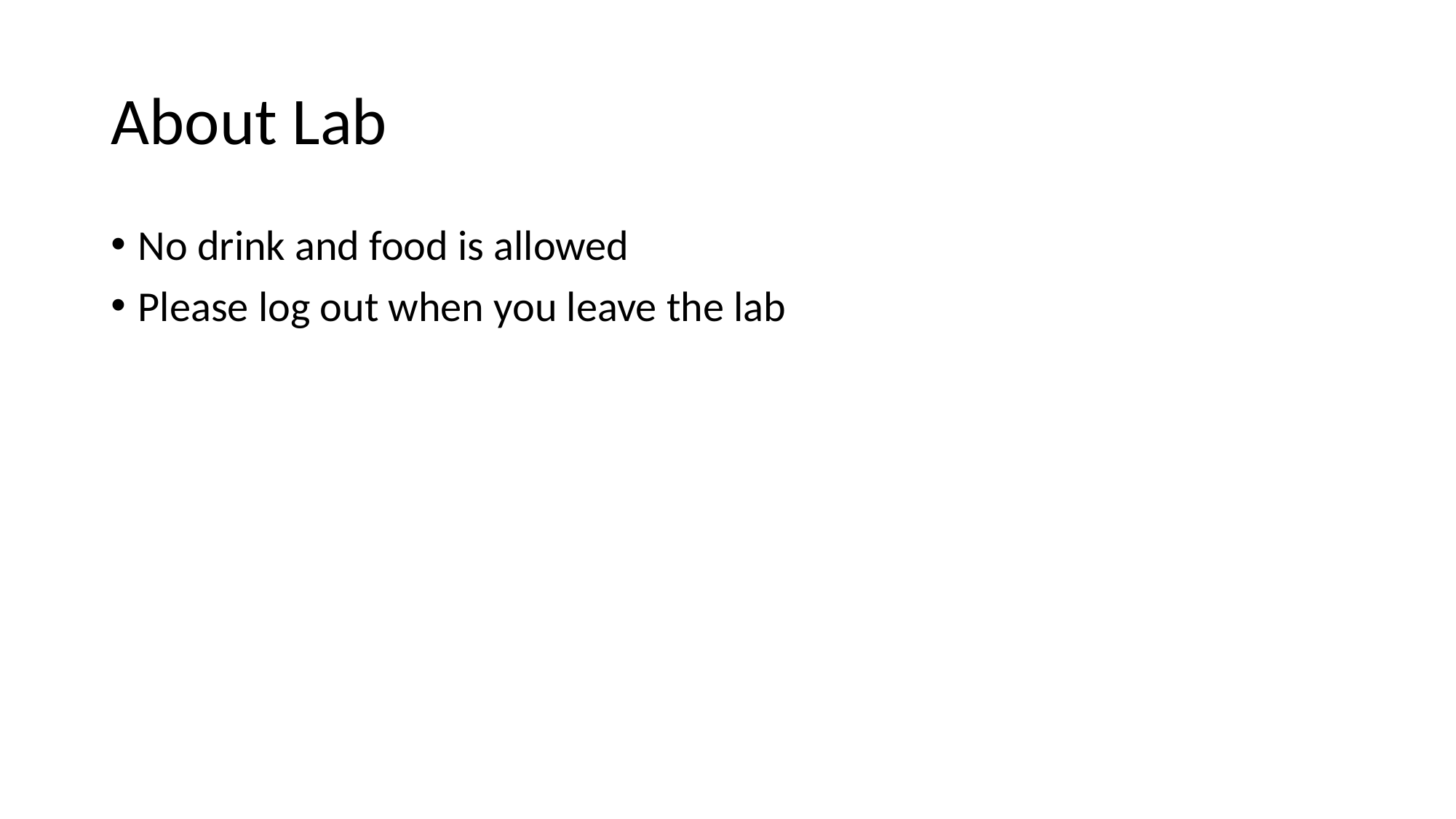

# About Lab
No drink and food is allowed
Please log out when you leave the lab